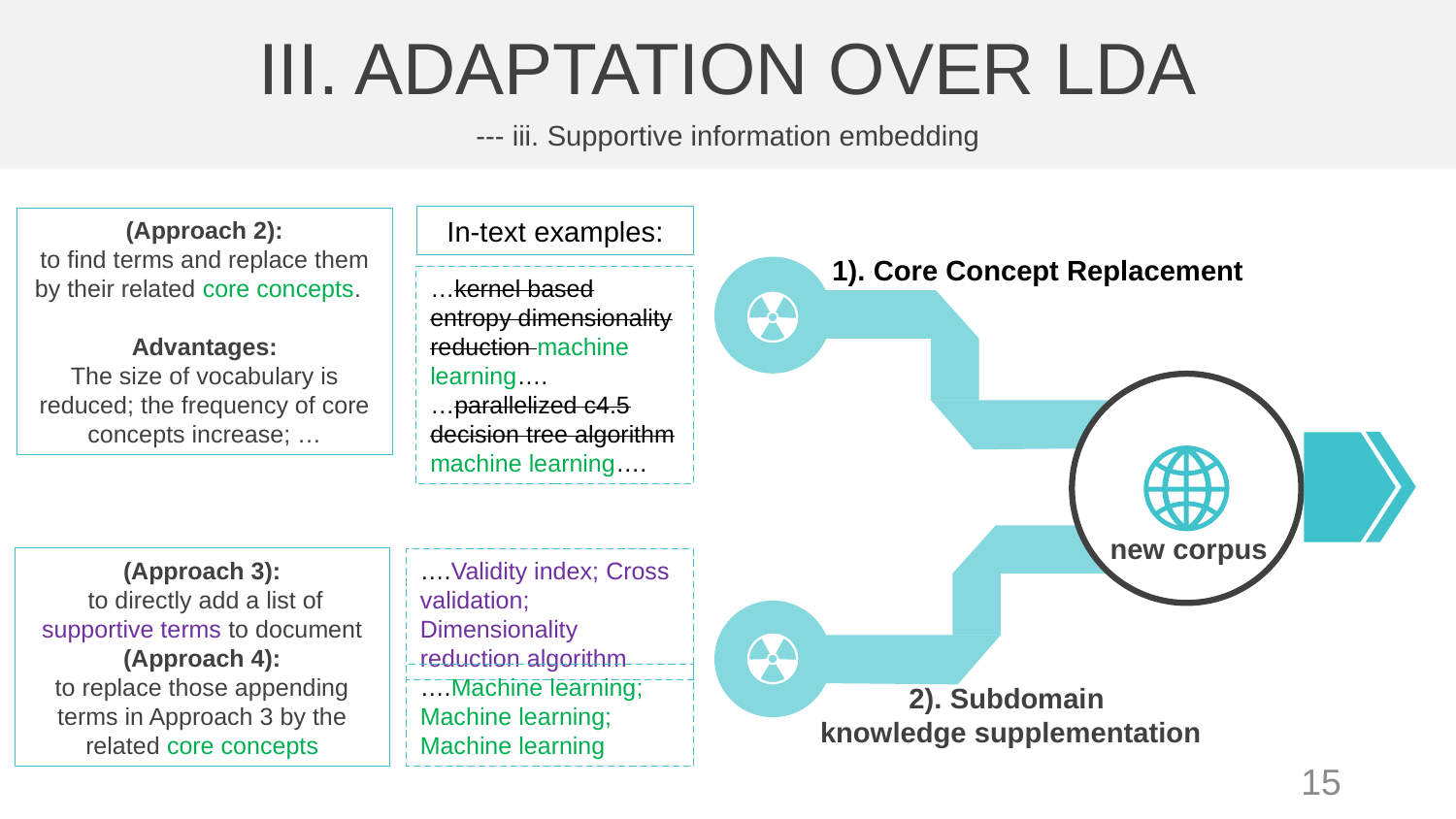

III. ADAPTATION OVER LDA
--- iii. Supportive information embedding
(Approach 2):
to find terms and replace them by their related core concepts.

Advantages:
The size of vocabulary is reduced; the frequency of core concepts increase; …
In-text examples:
1). Core Concept Replacement

…kernel based entropy dimensionality reduction machine learning….
…parallelized c4.5 decision tree algorithm machine learning….

new corpus

(Approach 3):
 to directly add a list of supportive terms to document
(Approach 4):
to replace those appending terms in Approach 3 by the related core concepts
….Validity index; Cross validation; Dimensionality reduction algorithm

….Machine learning; Machine learning; Machine learning
2). Subdomain
knowledge supplementation
15